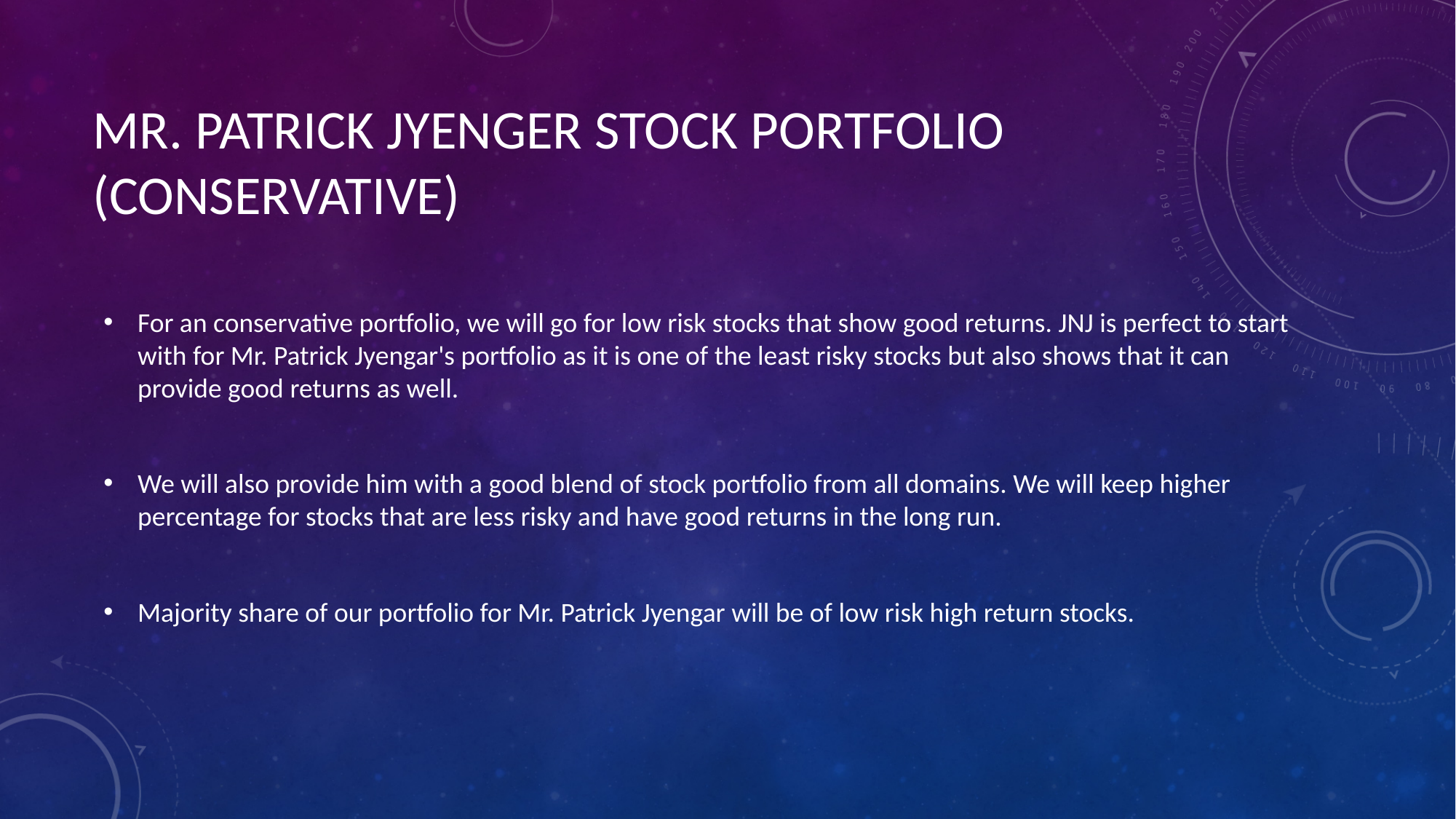

# Mr. Patrick Jyenger Stock Portfolio (Conservative)
For an conservative portfolio, we will go for low risk stocks that show good returns. JNJ is perfect to start with for Mr. Patrick Jyengar's portfolio as it is one of the least risky stocks but also shows that it can provide good returns as well.

We will also provide him with a good blend of stock portfolio from all domains. We will keep higher percentage for stocks that are less risky and have good returns in the long run.

Majority share of our portfolio for Mr. Patrick Jyengar will be of low risk high return stocks.